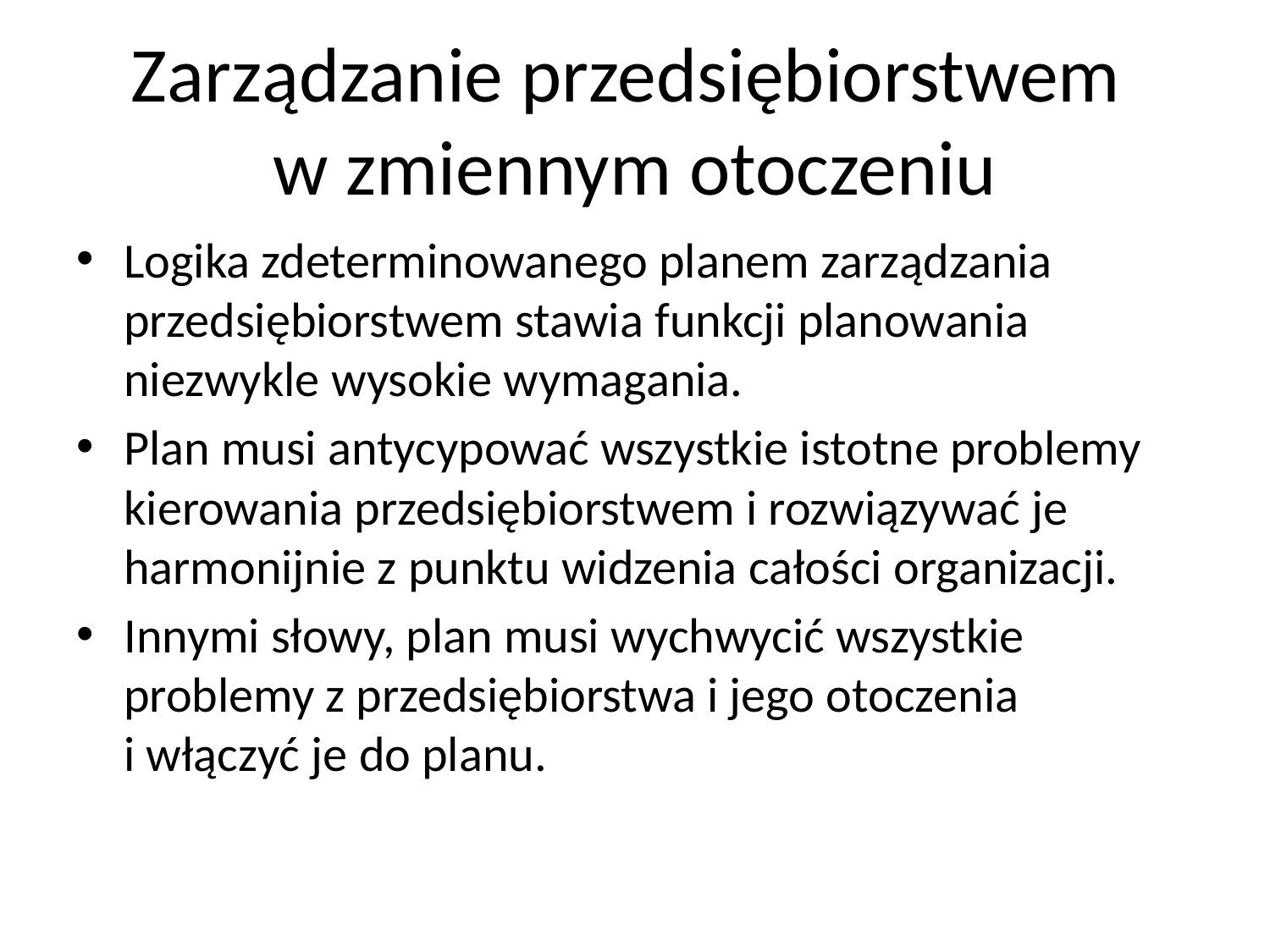

# Zarządzanie przedsiębiorstwem w zmiennym otoczeniu
Logika zdeterminowanego planem zarządzania przedsiębiorstwem stawia funkcji planowania niezwykle wysokie wymagania.
Plan musi antycypować wszystkie istotne problemy kierowania przedsiębiorstwem i rozwiązywać je harmonijnie z punktu widzenia całości organizacji.
Innymi słowy, plan musi wychwycić wszystkie problemy z przedsiębiorstwa i jego otoczenia
i włączyć je do planu.